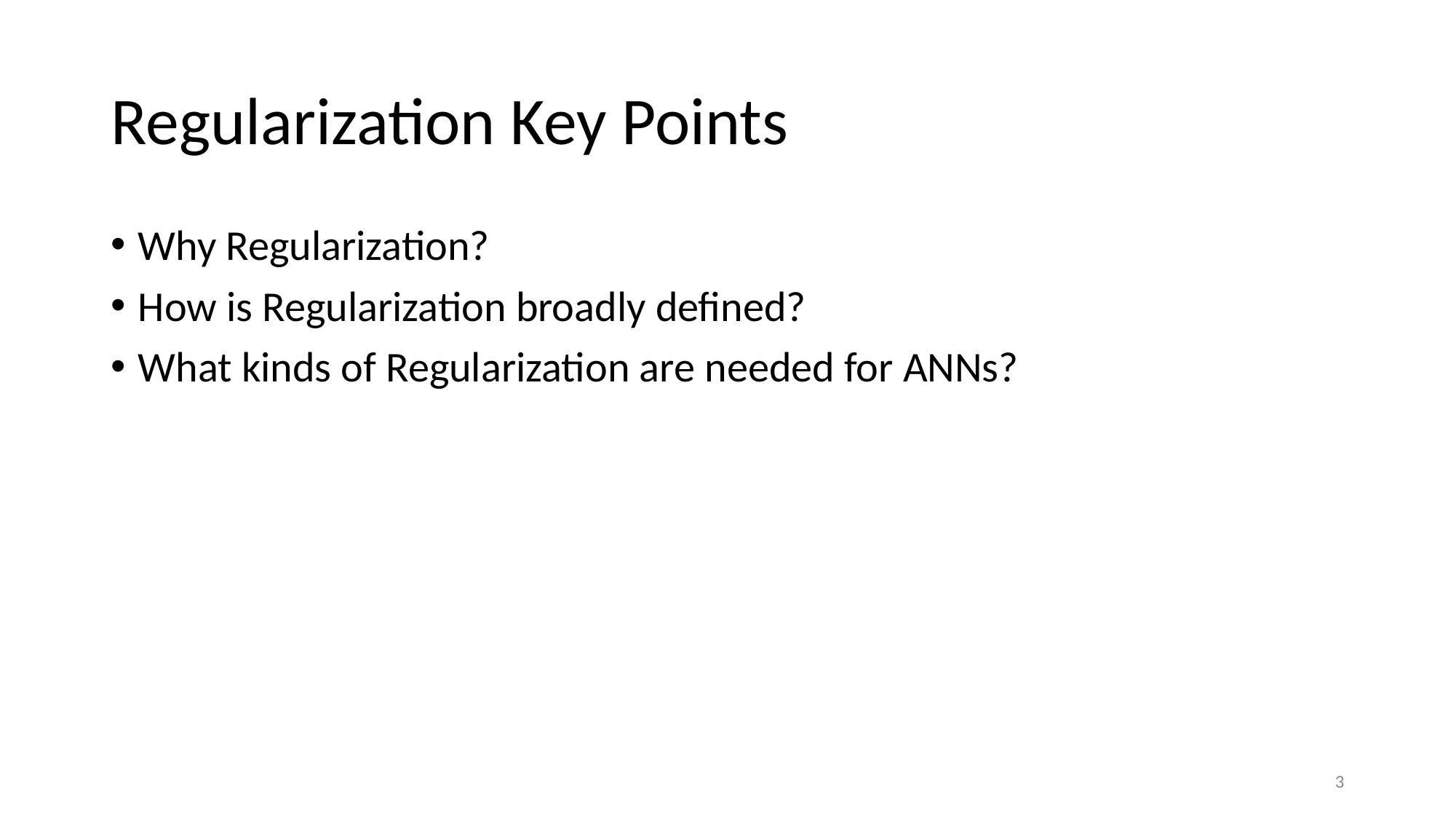

# Regularization Key Points
Why Regularization?
How is Regularization broadly defined?
What kinds of Regularization are needed for ANNs?

3